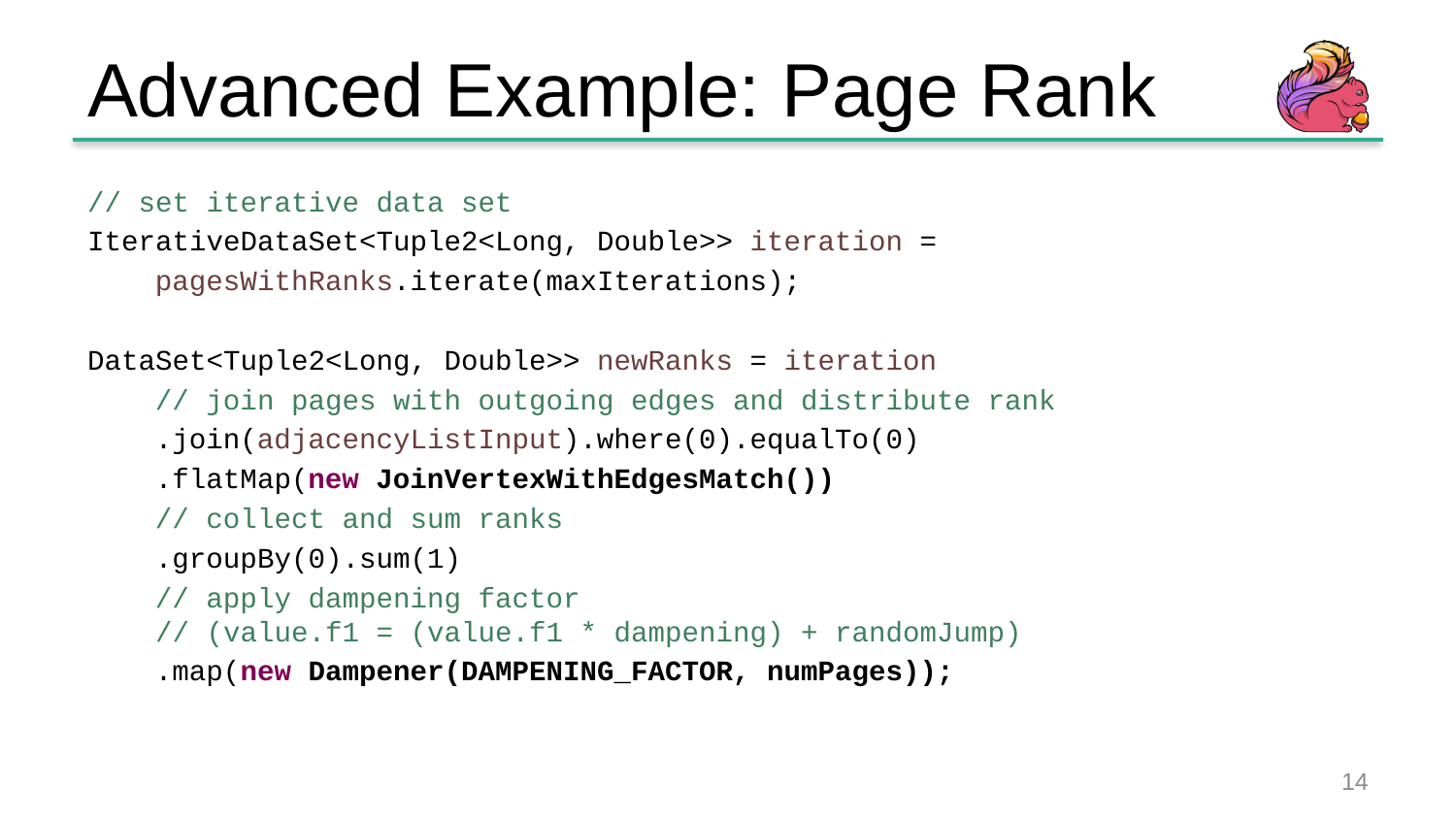

# Advanced Example: Page Rank
// set iterative data set
IterativeDataSet<Tuple2<Long, Double>> iteration =
    pagesWithRanks.iterate(maxIterations);

DataSet<Tuple2<Long, Double>> newRanks = iteration
    // join pages with outgoing edges and distribute rank
    .join(adjacencyListInput).where(0).equalTo(0)
    .flatMap(new JoinVertexWithEdgesMatch())
    // collect and sum ranks
    .groupBy(0).sum(1)
    // apply dampening factor
    // (value.f1 = (value.f1 * dampening) + randomJump)
    .map(new Dampener(DAMPENING_FACTOR, numPages));
14